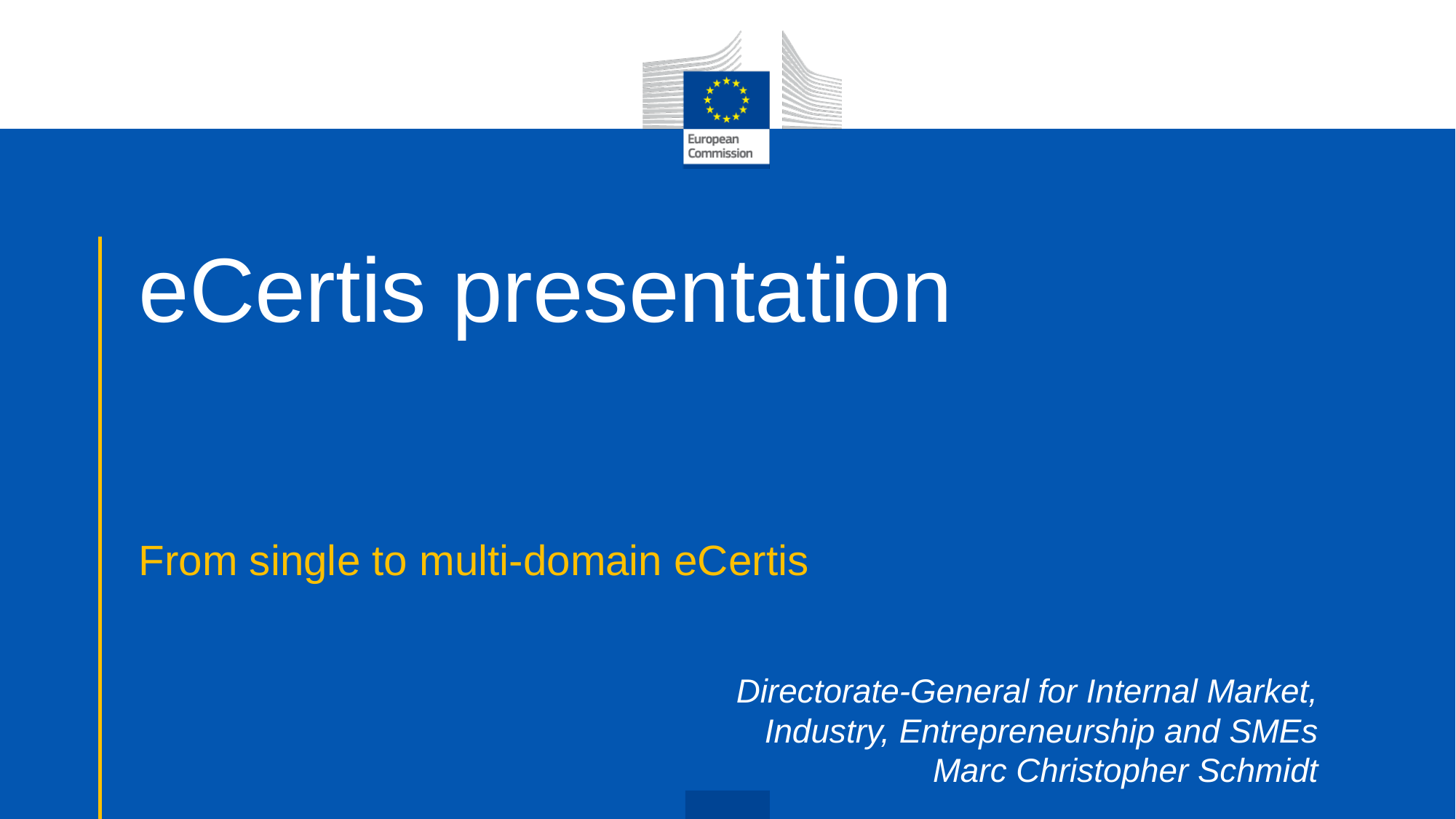

# eCertis presentation
From single to multi-domain eCertis
Directorate-General for Internal Market, Industry, Entrepreneurship and SMEs
Marc Christopher Schmidt